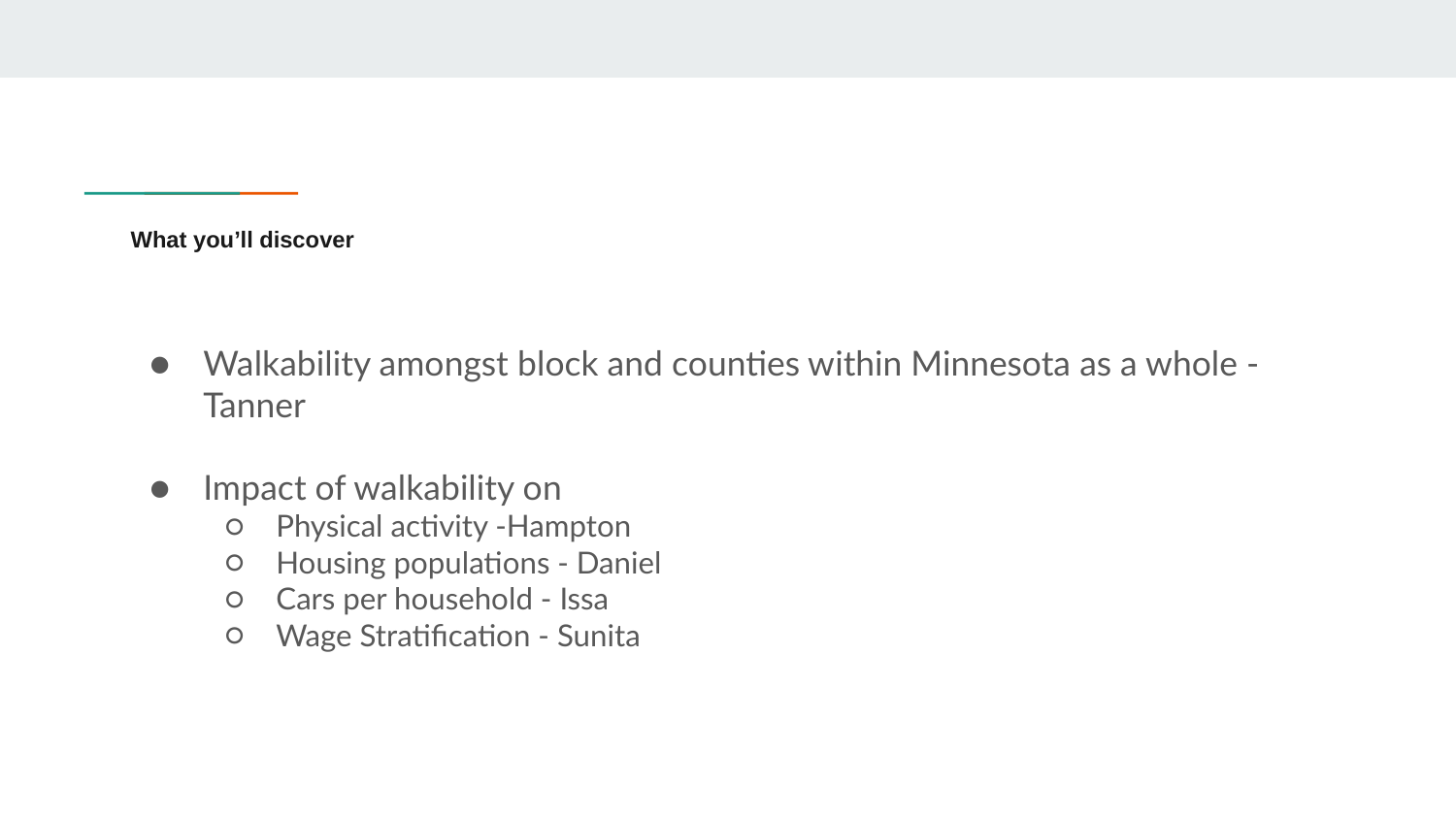

# What you’ll discover

Walkability amongst block and counties within Minnesota as a whole -Tanner

Impact of walkability on
Physical activity -Hampton
Housing populations - Daniel
Cars per household - Issa
Wage Stratification - Sunita